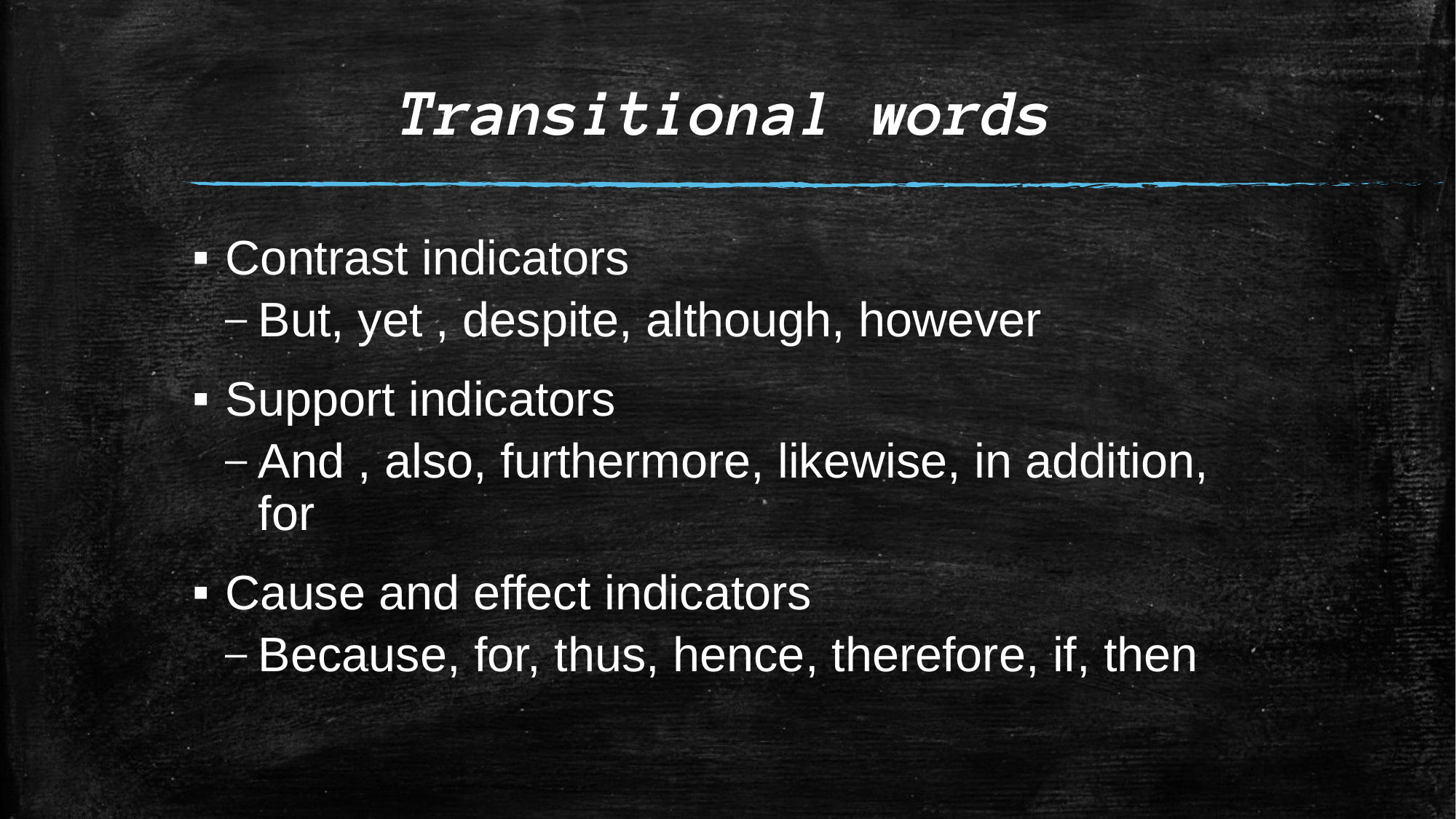

# Transitional words
Contrast indicators
But, yet , despite, although, however
Support indicators
And , also, furthermore, likewise, in addition, for
Cause and effect indicators
Because, for, thus, hence, therefore, if, then